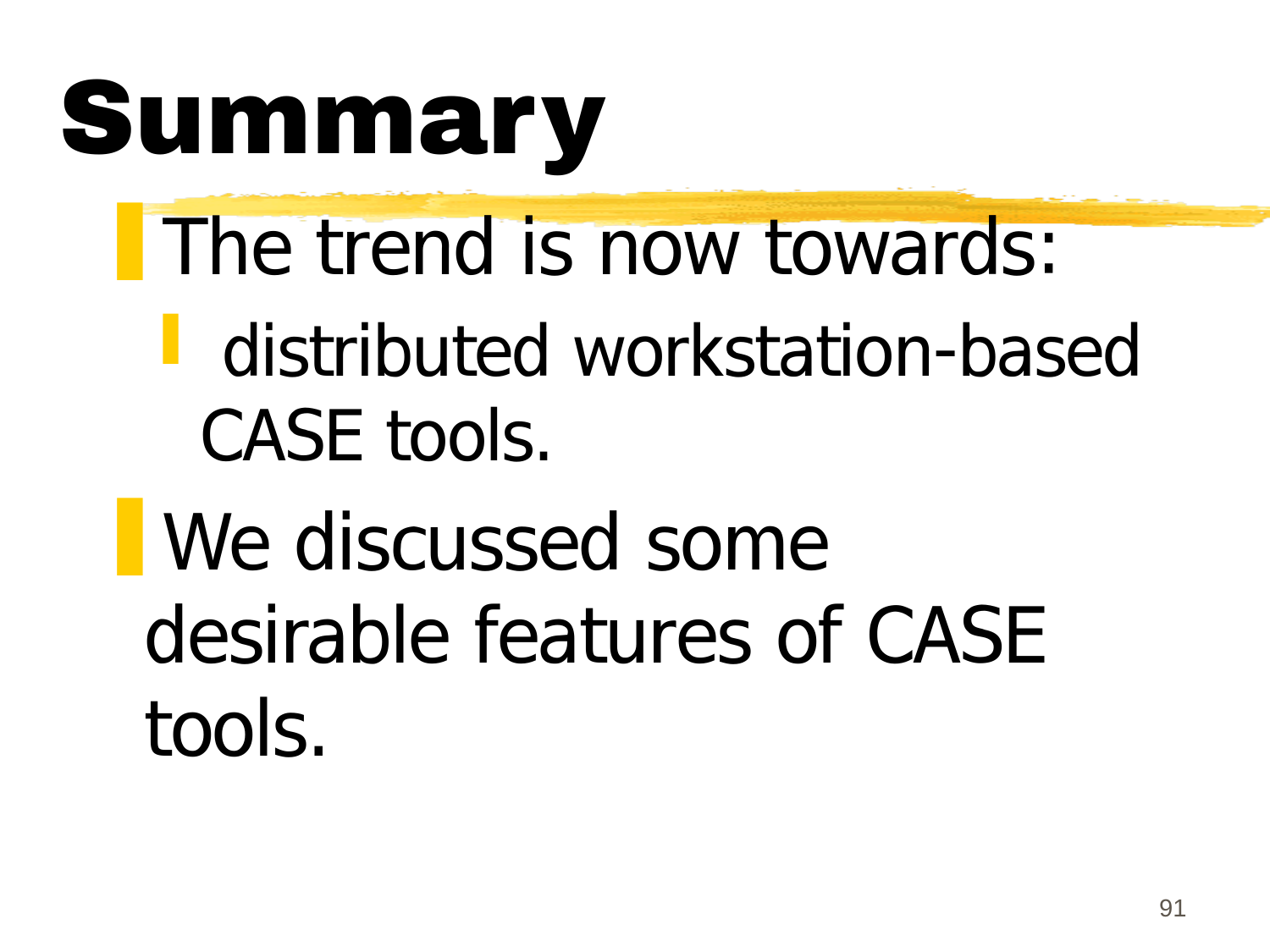

# Summary
The trend is now towards:
 distributed workstation-based CASE tools.
We discussed some  desirable features of CASE tools.
91